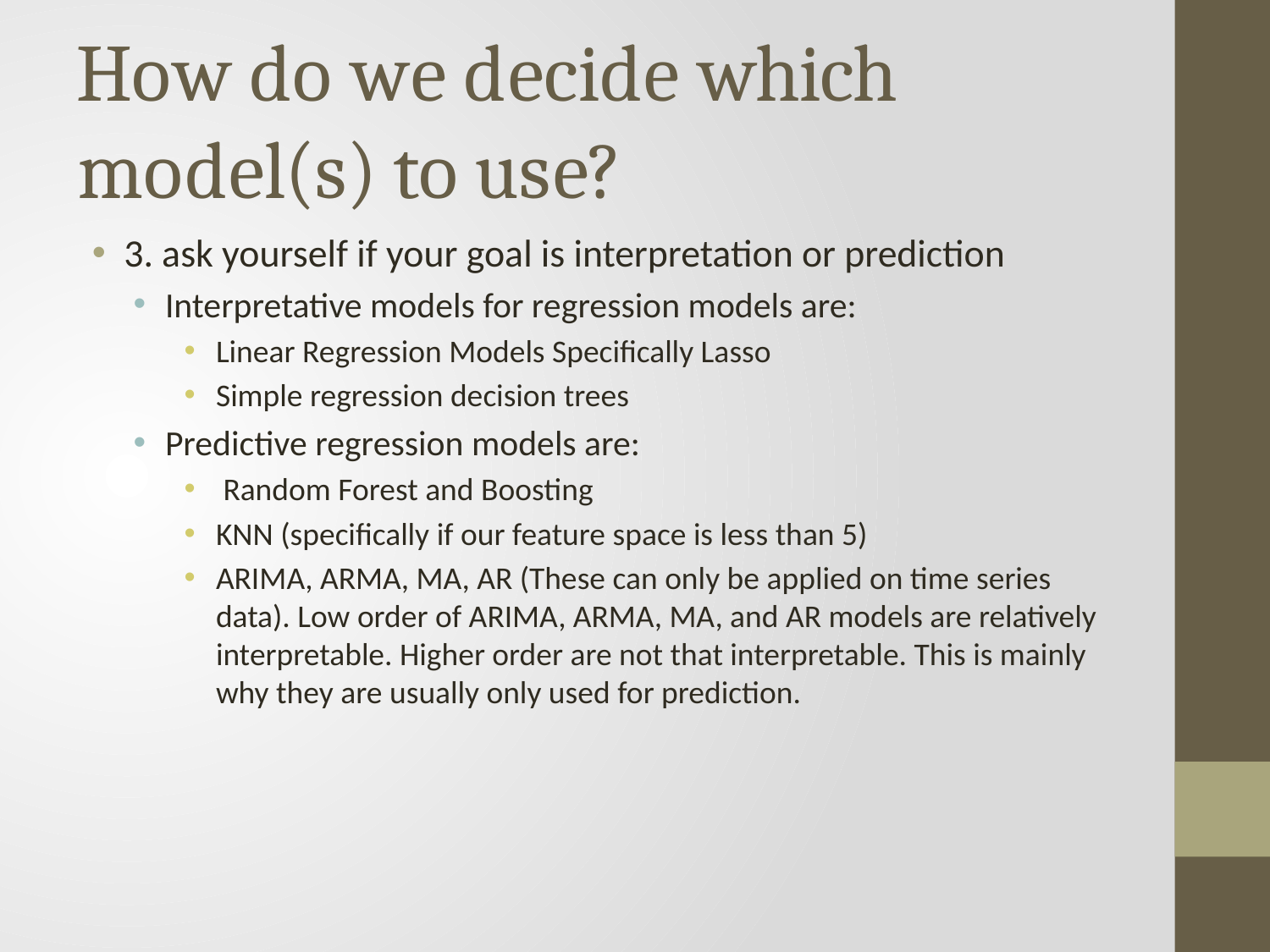

# How do we decide which model(s) to use?
3. ask yourself if your goal is interpretation or prediction
Interpretative models for regression models are:
Linear Regression Models Specifically Lasso
Simple regression decision trees
Predictive regression models are:
 Random Forest and Boosting
KNN (specifically if our feature space is less than 5)
ARIMA, ARMA, MA, AR (These can only be applied on time series data). Low order of ARIMA, ARMA, MA, and AR models are relatively interpretable. Higher order are not that interpretable. This is mainly why they are usually only used for prediction.